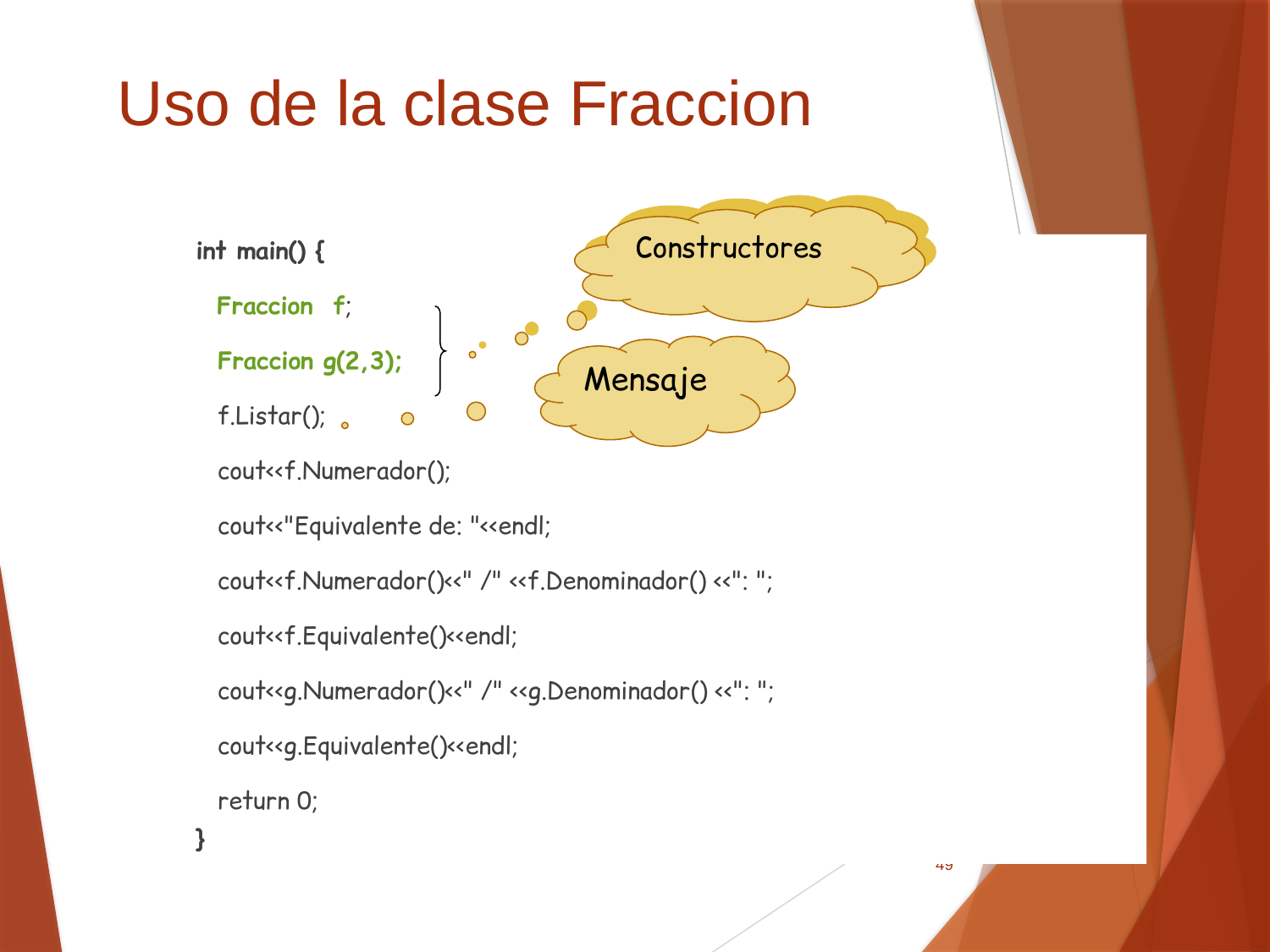

# Uso de la clase Fraccion
Constructores
int main() {
  Fraccion  f;
   Fraccion g(2,3);
   f.Listar();
   cout<<f.Numerador();
   cout<<"Equivalente de: "<<endl;
   cout<<f.Numerador()<<" /" <<f.Denominador() <<": ";
   cout<<f.Equivalente()<<endl;
   cout<<g.Numerador()<<" /" <<g.Denominador() <<": ";
   cout<<g.Equivalente()<<endl;
   return 0;
}

Mensaje
49